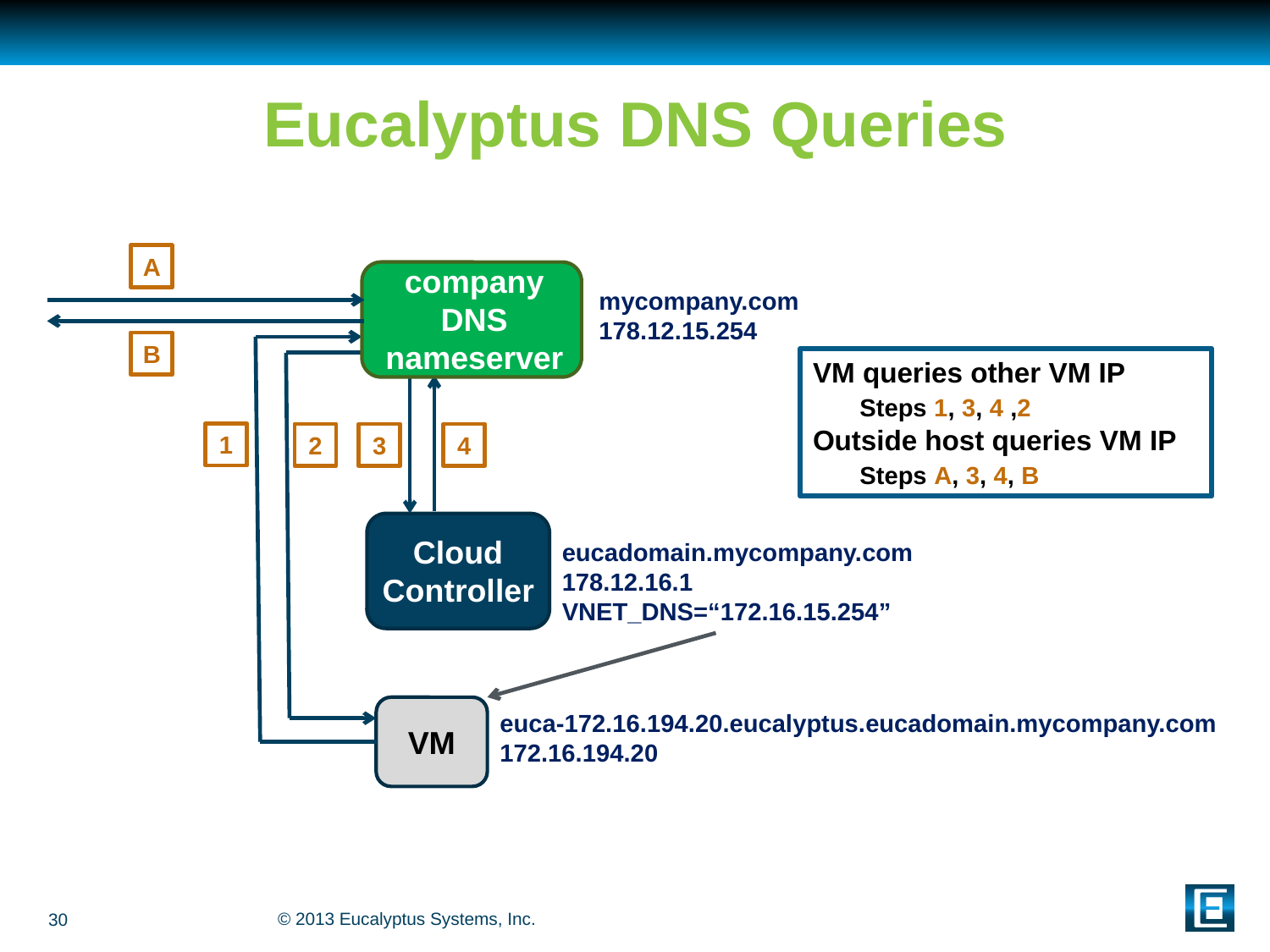

# Eucalyptus DNS Queries
A
B
company DNS nameserver

mycompany.com
178.12.15.254
1
2
3
4

Cloud Controller
eucadomain.mycompany.com
178.12.16.1
VNET_DNS=“172.16.15.254”

VM
euca-172.16.194.20.eucalyptus.eucadomain.mycompany.com
172.16.194.20
VM queries other VM IP
      Steps 1, 3, 4 ,2
Outside host queries VM IP
      Steps A, 3, 4, B
30